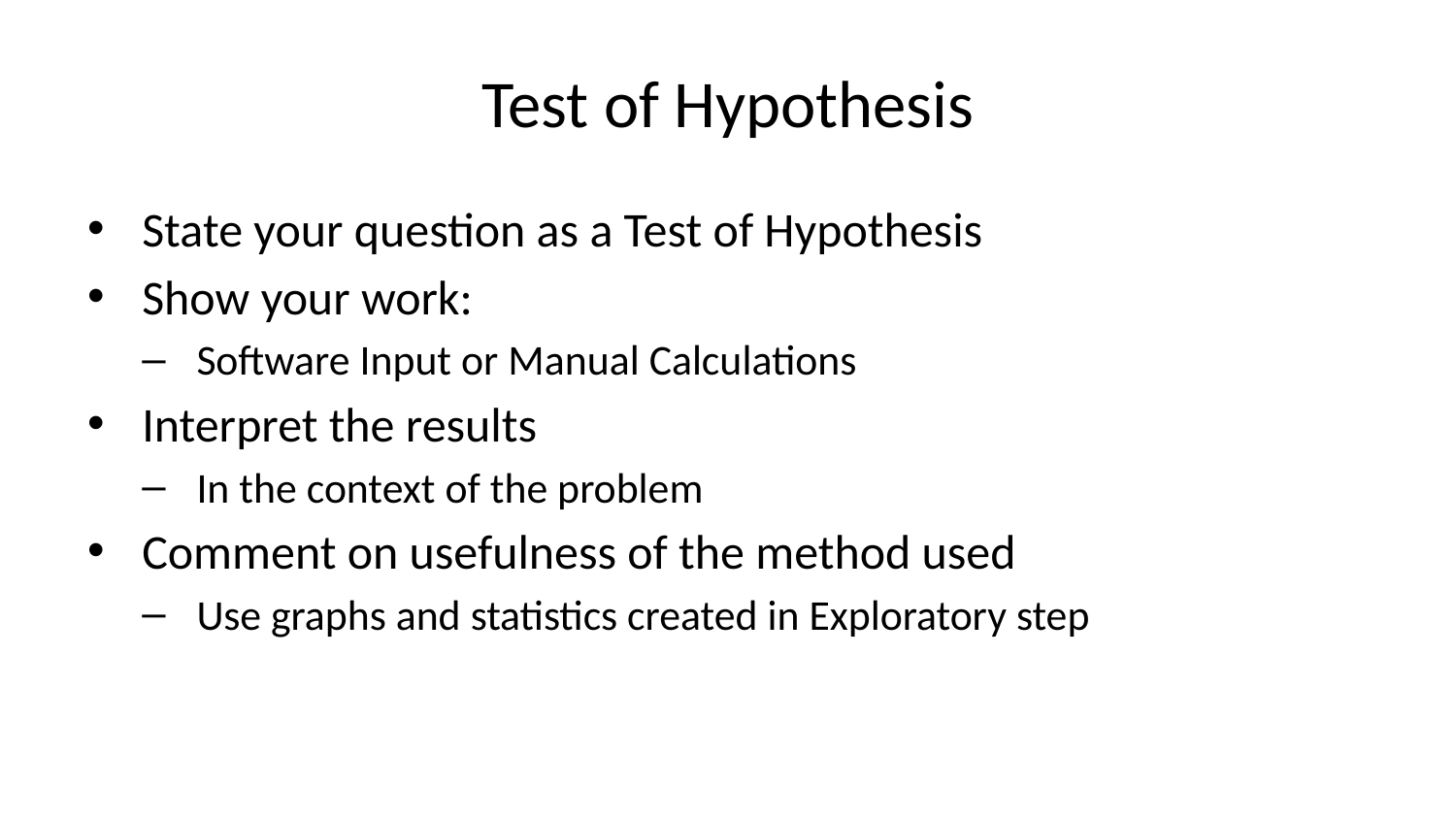

# Test of Hypothesis
State your question as a Test of Hypothesis
Show your work:
Software Input or Manual Calculations
Interpret the results
In the context of the problem
Comment on usefulness of the method used
Use graphs and statistics created in Exploratory step